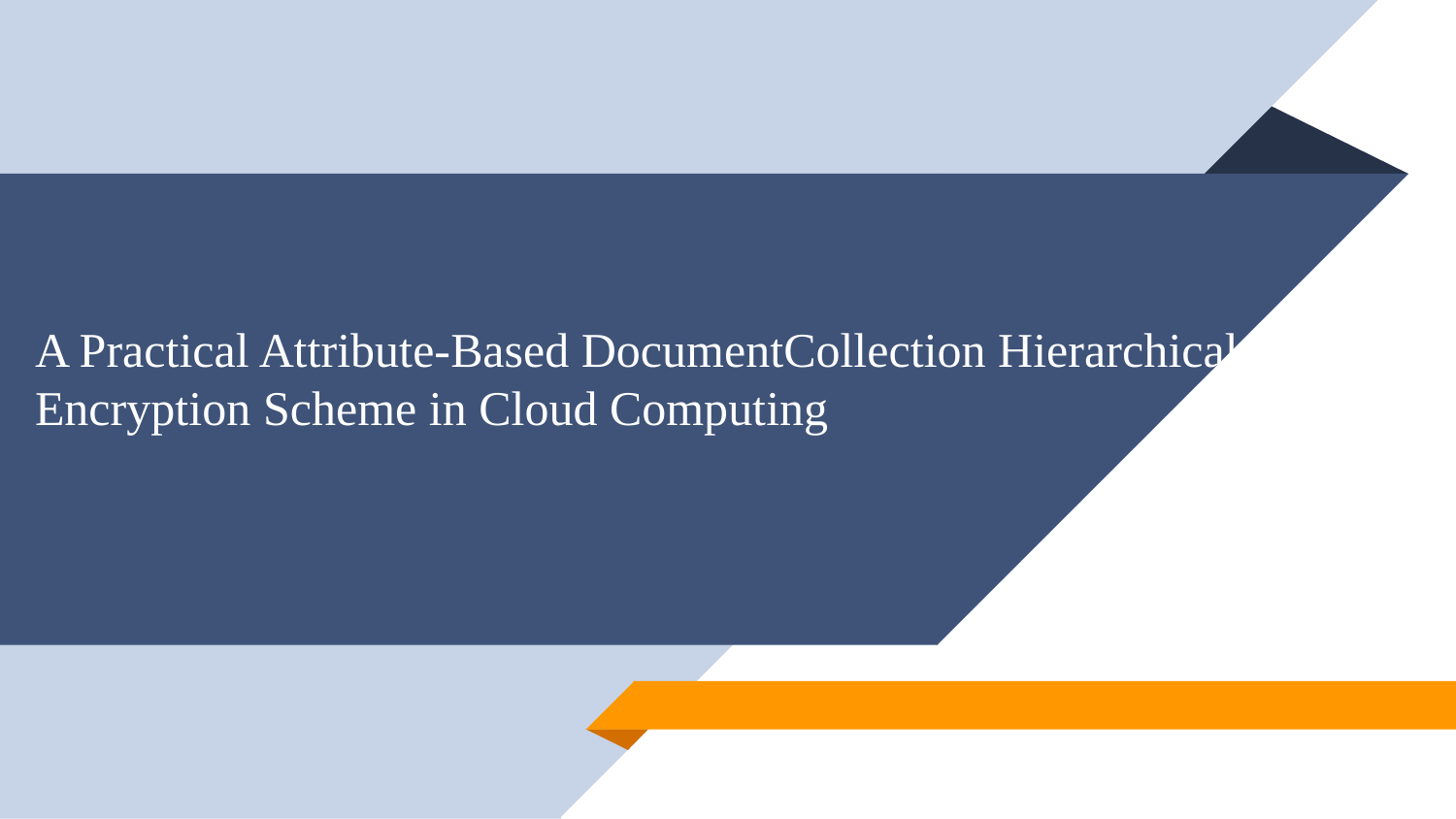

#
A Practical Attribute-Based DocumentCollection Hierarchical Encryption Scheme in Cloud Computing